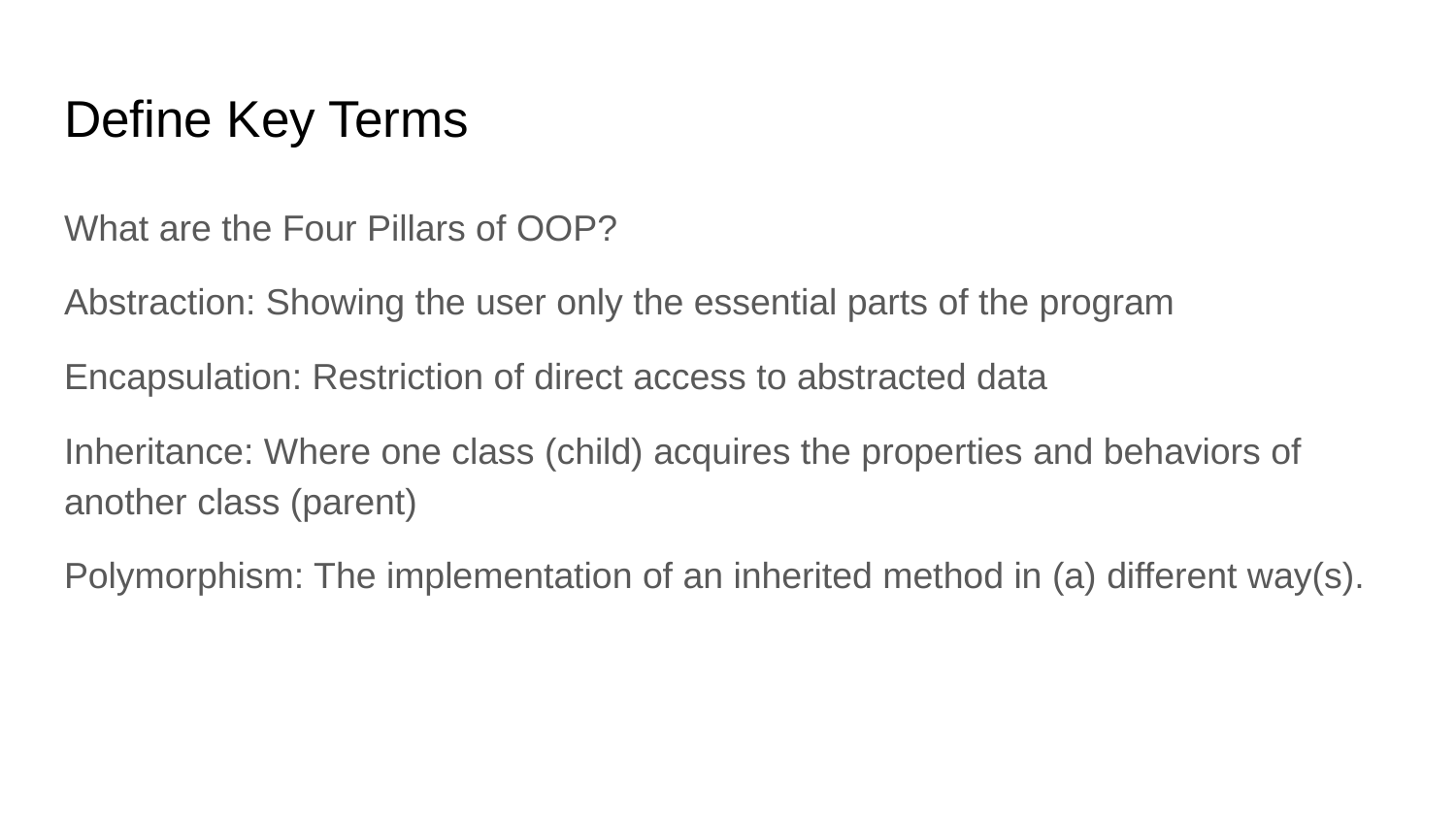

# Define Key Terms
What are the Four Pillars of OOP?
Abstraction: Showing the user only the essential parts of the program
Encapsulation: Restriction of direct access to abstracted data
Inheritance: Where one class (child) acquires the properties and behaviors of another class (parent)
Polymorphism: The implementation of an inherited method in (a) different way(s).